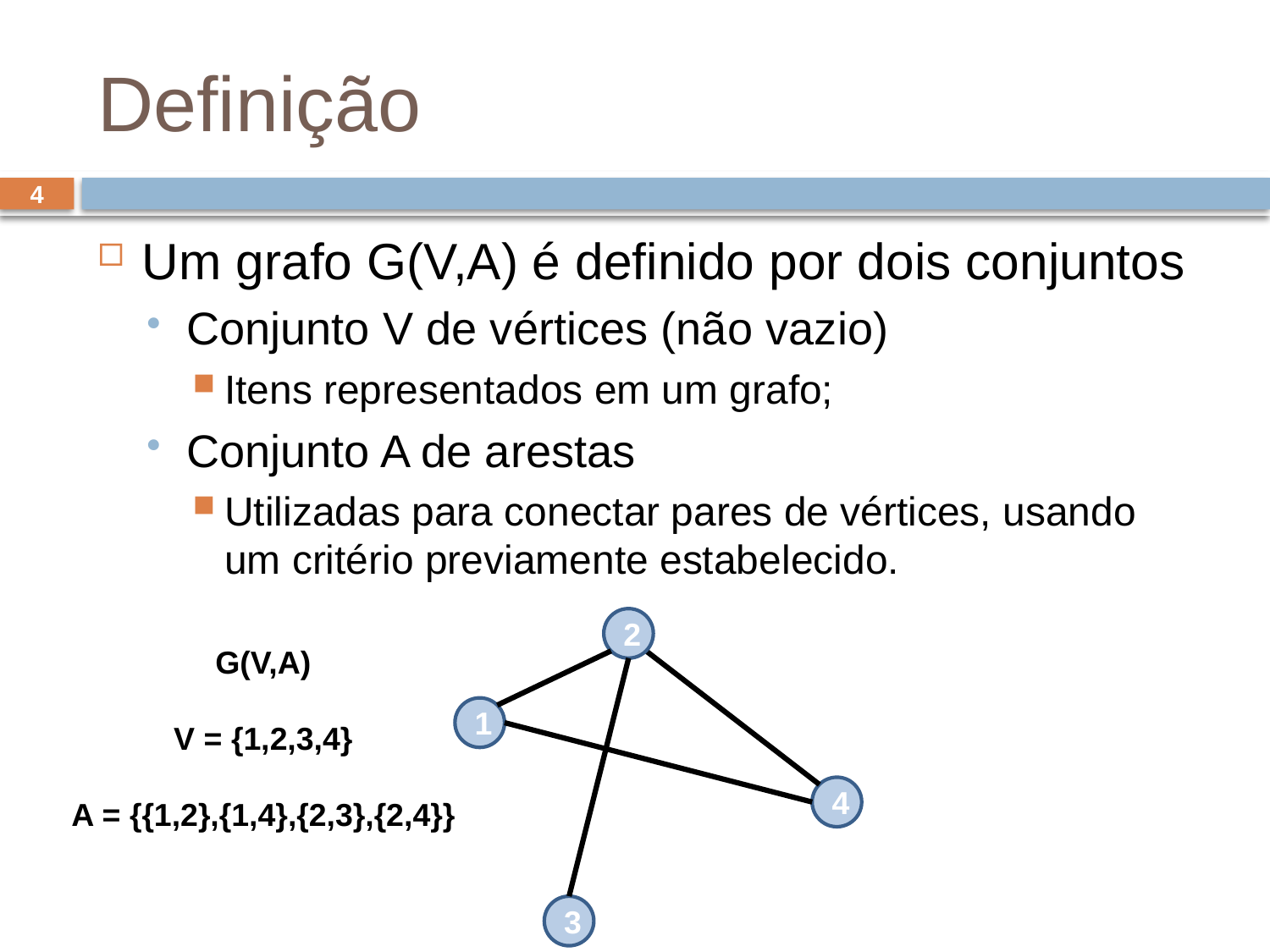

# Definição
4
Um grafo G(V,A) é definido por dois conjuntos
Conjunto V de vértices (não vazio)
Itens representados em um grafo;
Conjunto A de arestas
Utilizadas para conectar pares de vértices, usando um critério previamente estabelecido.
2
G(V,A)

V = {1,2,3,4}

A = {{1,2},{1,4},{2,3},{2,4}}
1
4
3